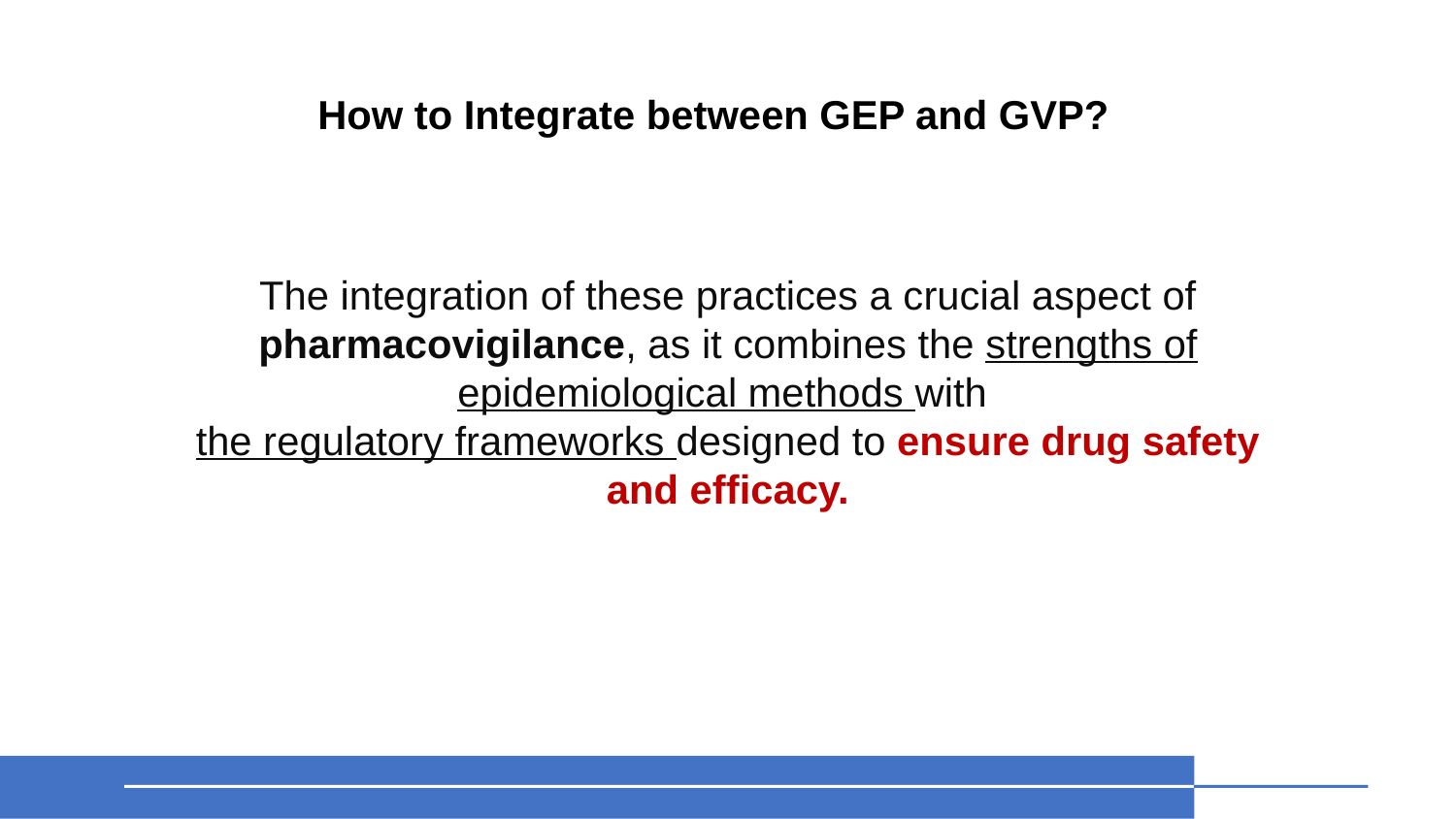

How to Integrate between GEP and GVP?
The integration of these practices a crucial aspect of pharmacovigilance, as it combines the strengths of epidemiological methods with
the regulatory frameworks designed to ensure drug safety and efficacy.